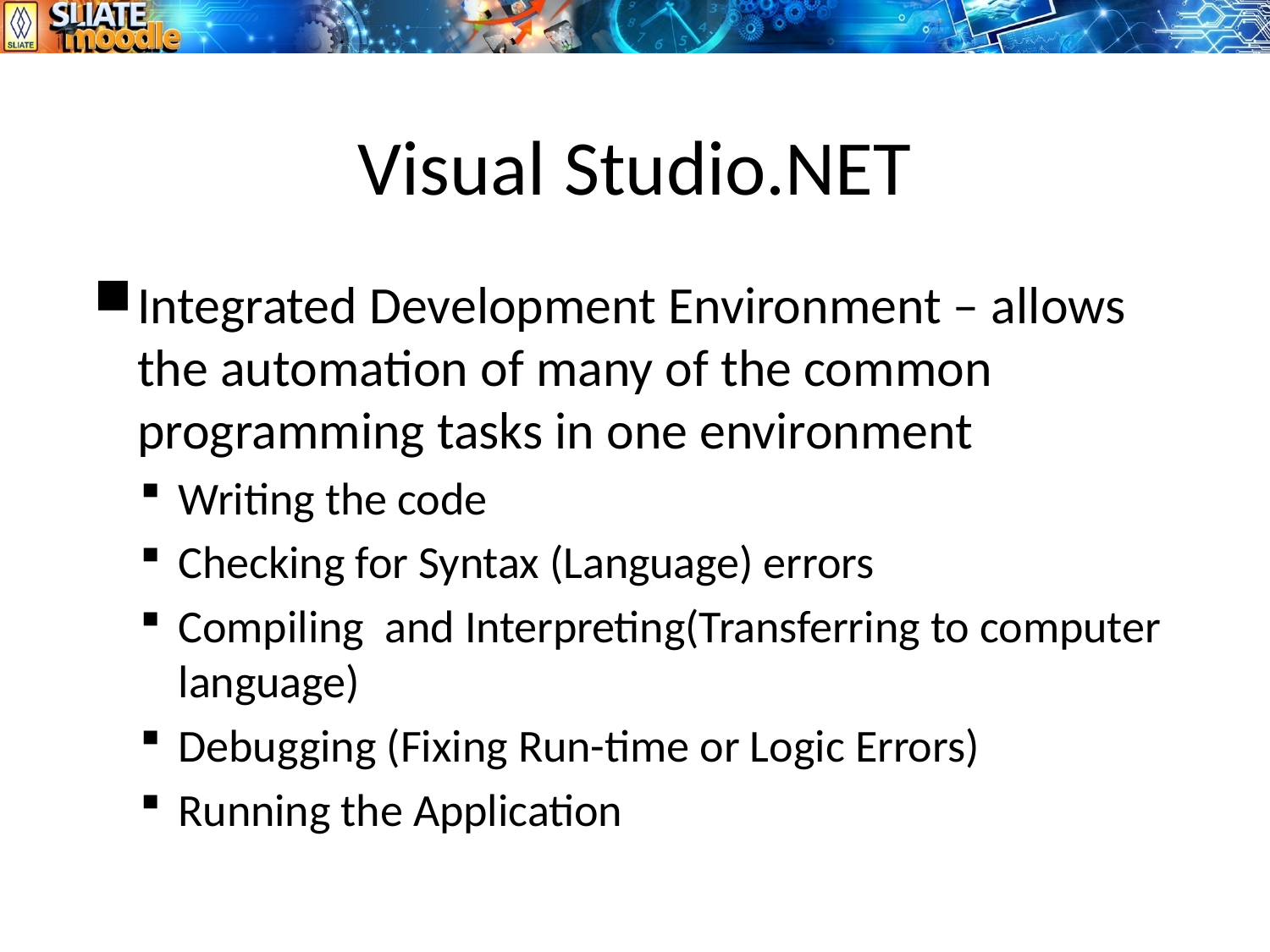

# Visual Studio.NET
Integrated Development Environment – allows the automation of many of the common programming tasks in one environment
Writing the code
Checking for Syntax (Language) errors
Compiling  and Interpreting(Transferring to computer language)
Debugging (Fixing Run-time or Logic Errors)
Running the Application